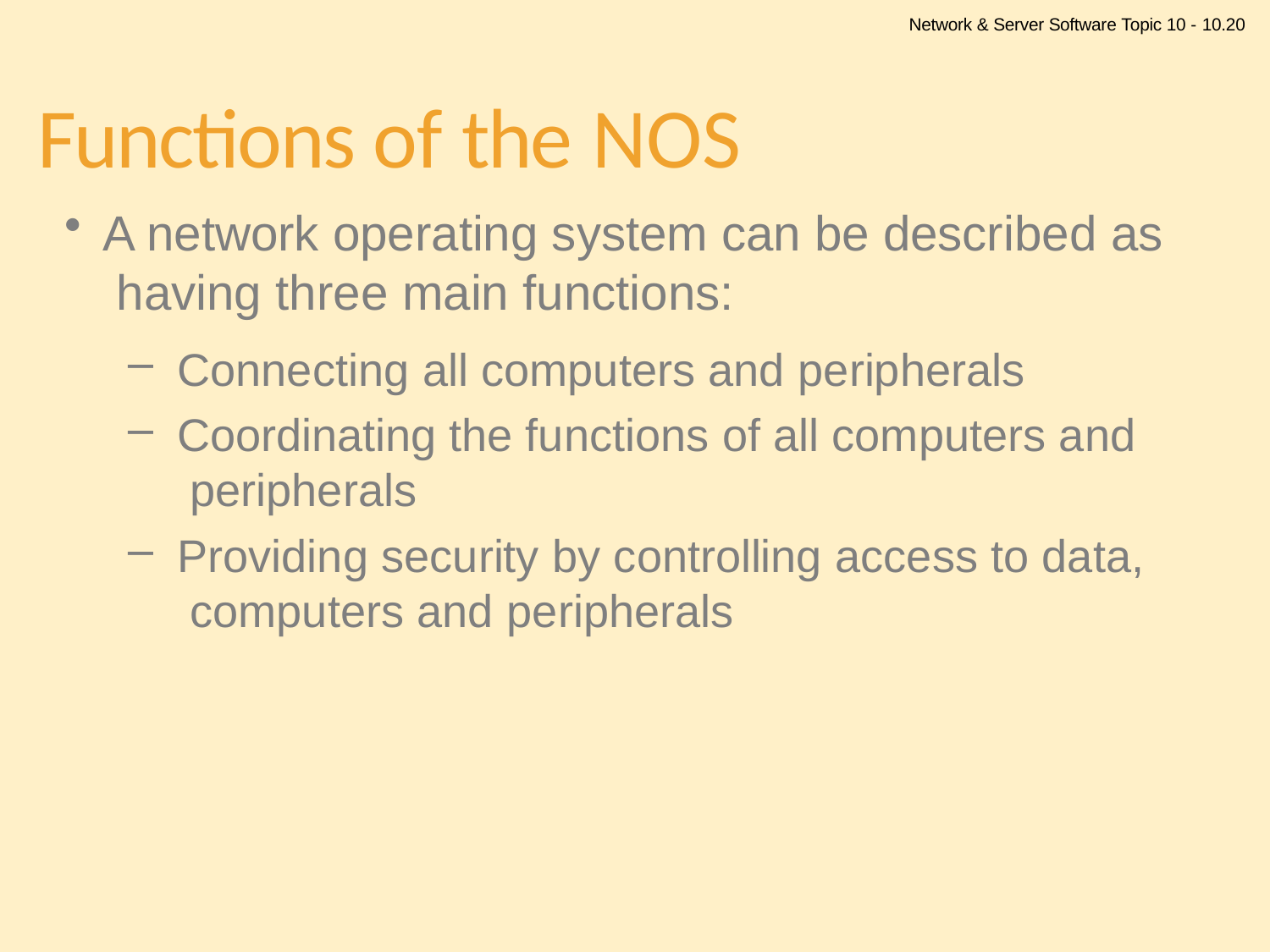

Network & Server Software Topic 10 - 10.20
# Functions of the NOS
A network operating system can be described as  having three main functions:
Connecting all computers and peripherals
Coordinating the functions of all computers and  peripherals
Providing security by controlling access to data,  computers and peripherals